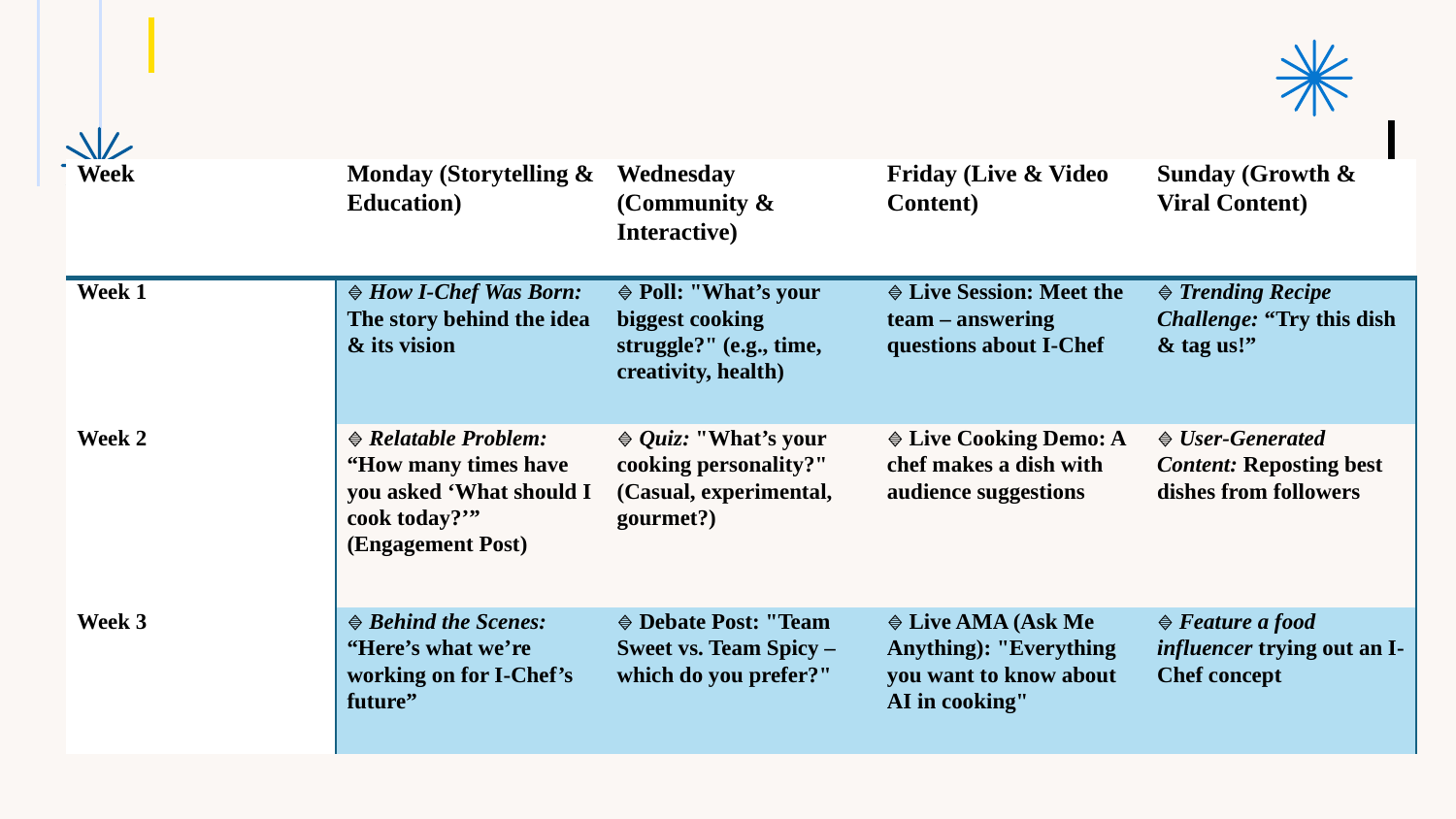

| Week | Monday (Storytelling & Education) | Wednesday (Community & Interactive) | Friday (Live & Video Content) | Sunday (Growth & Viral Content) |
| --- | --- | --- | --- | --- |
| Week 1 | 🔹 How I-Chef Was Born: The story behind the idea & its vision | 🔹 Poll: "What’s your biggest cooking struggle?" (e.g., time, creativity, health) | 🔹 Live Session: Meet the team – answering questions about I-Chef | 🔹 Trending Recipe Challenge: “Try this dish & tag us!” |
| Week 2 | 🔹 Relatable Problem: “How many times have you asked ‘What should I cook today?’” (Engagement Post) | 🔹 Quiz: "What’s your cooking personality?" (Casual, experimental, gourmet?) | 🔹 Live Cooking Demo: A chef makes a dish with audience suggestions | 🔹 User-Generated Content: Reposting best dishes from followers |
| Week 3 | 🔹 Behind the Scenes: “Here’s what we’re working on for I-Chef’s future” | 🔹 Debate Post: "Team Sweet vs. Team Spicy – which do you prefer?" | 🔹 Live AMA (Ask Me Anything): "Everything you want to know about AI in cooking" | 🔹 Feature a food influencer trying out an I-Chef concept |